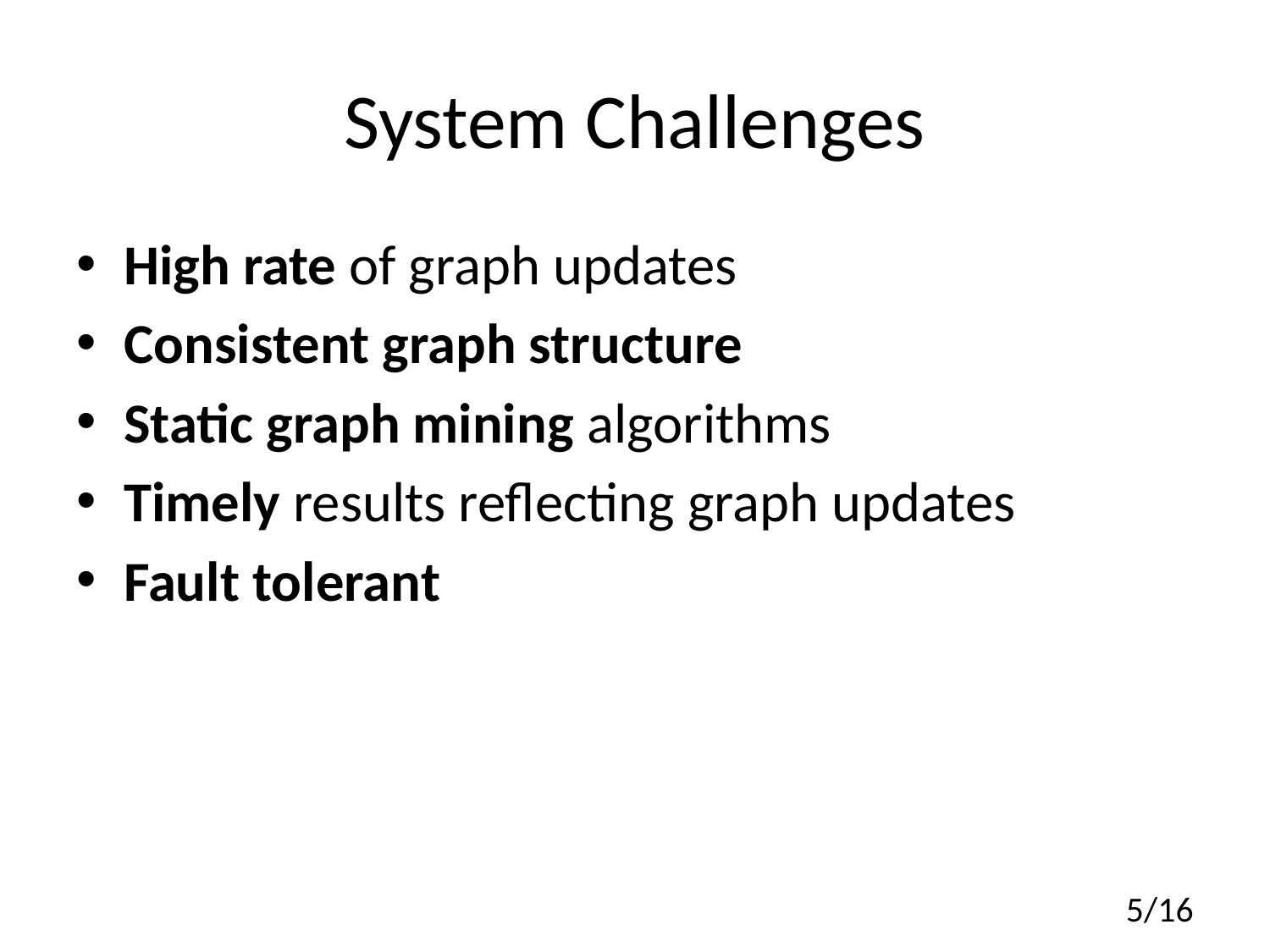

# System Challenges
High rate of graph updates
Consistent graph structure
Static graph mining algorithms
Timely results reflecting graph updates
Fault tolerant
5/16